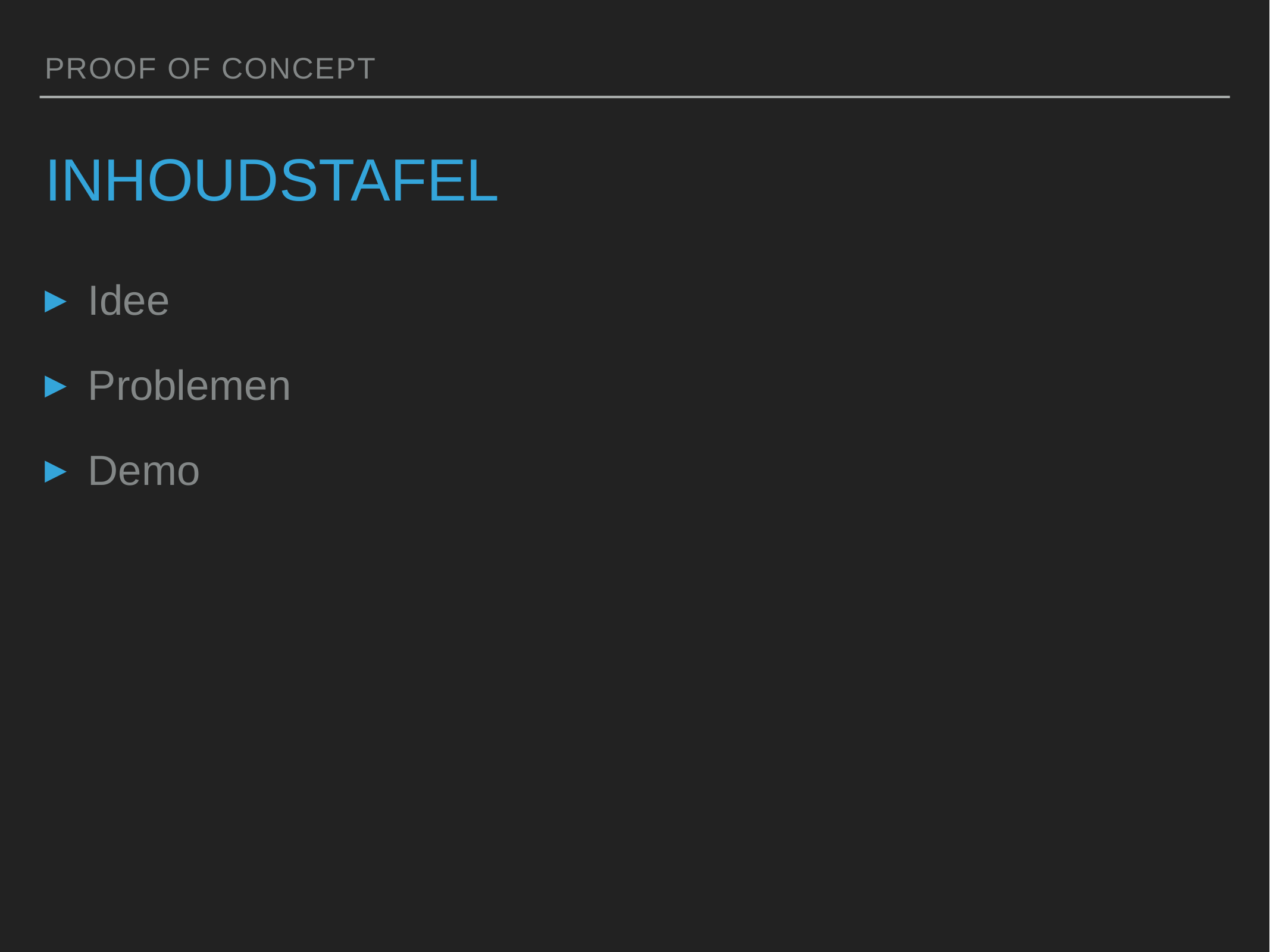

Proof of concept
# Inhoudstafel
Idee
Problemen
Demo